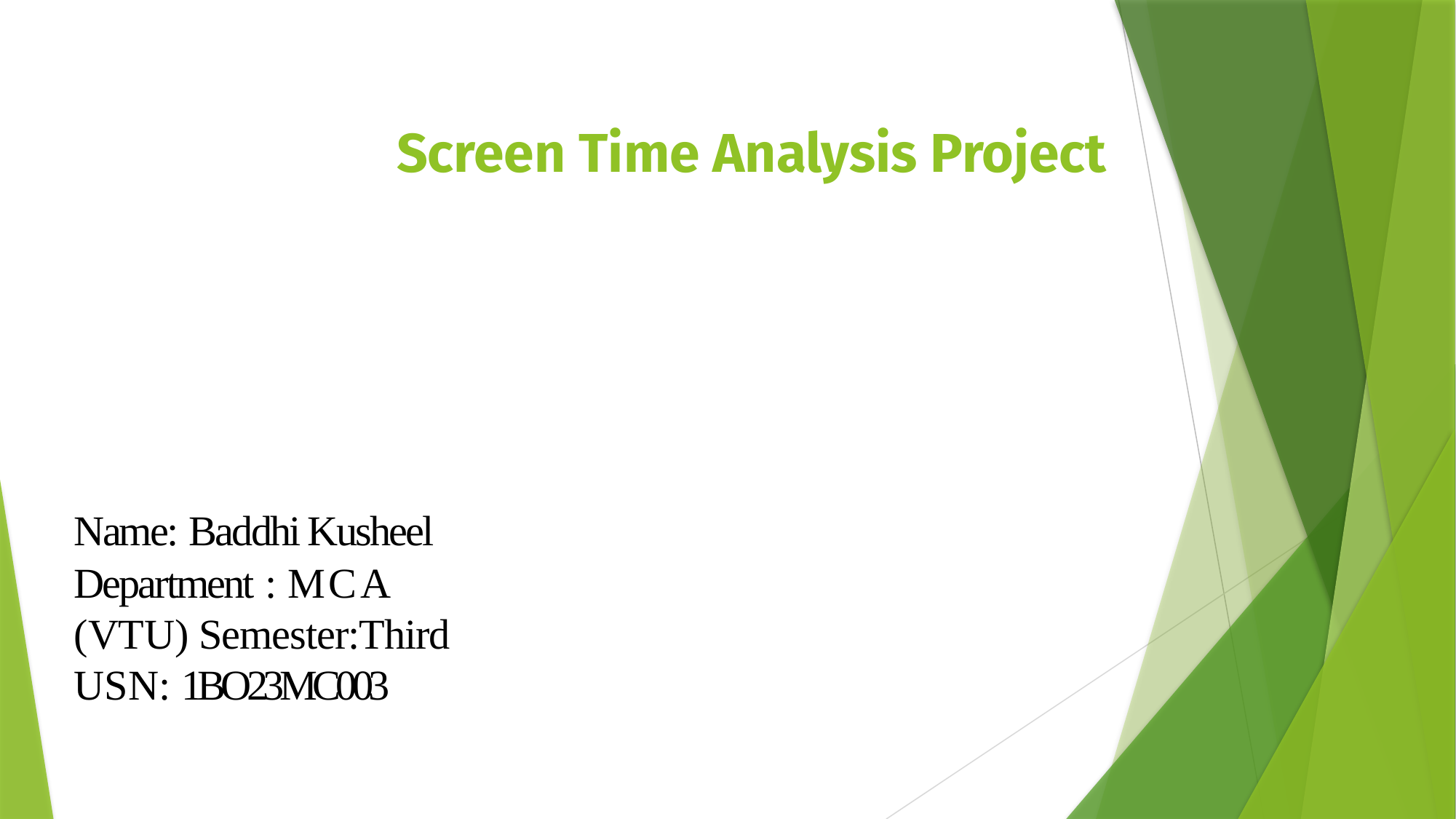

# Screen Time Analysis Project
Name: Baddhi Kusheel
Department : MCA (VTU) Semester:Third
USN: 1BO23MC003